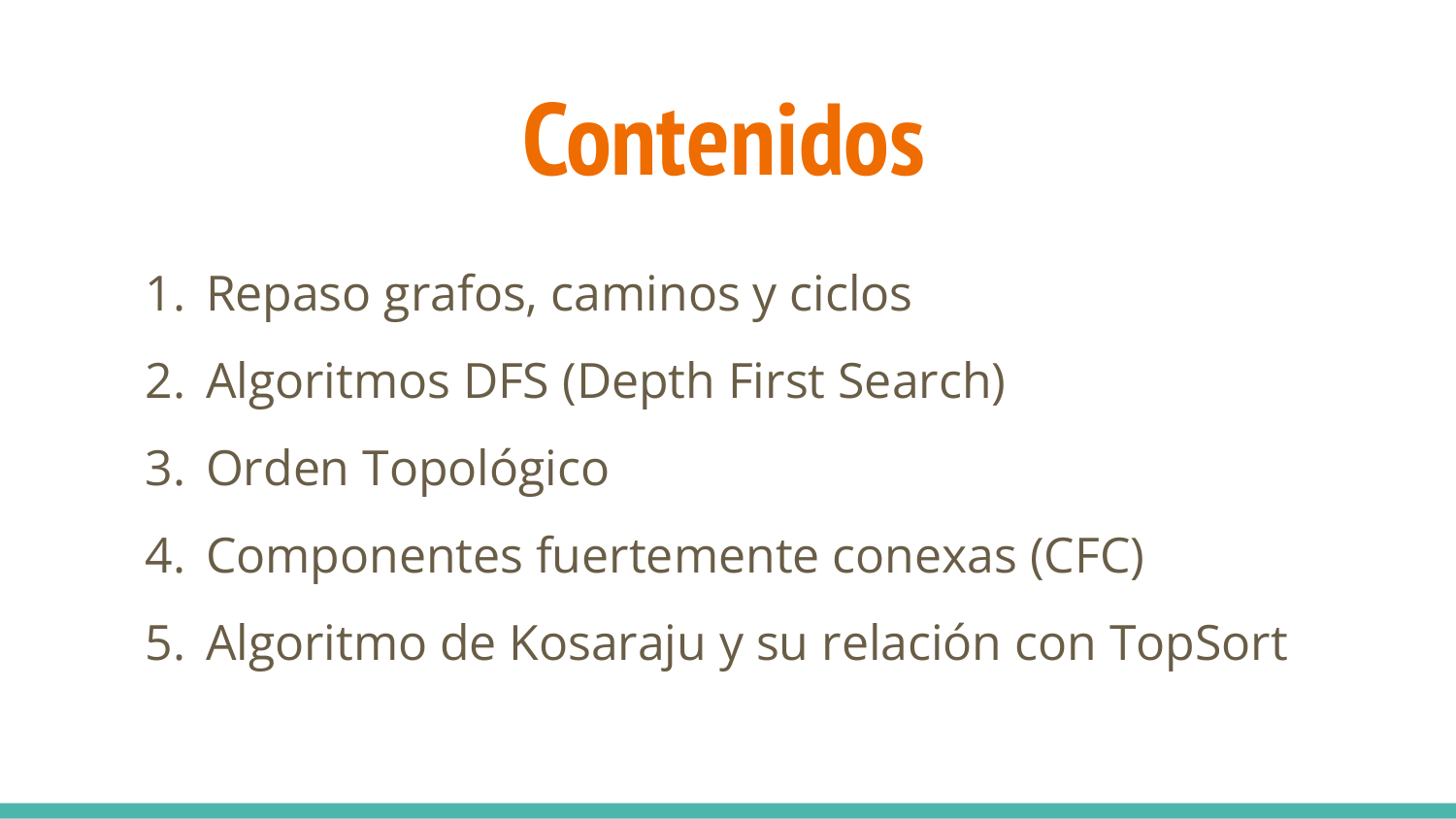

# Contenidos
Repaso grafos, caminos y ciclos
Algoritmos DFS (Depth First Search)
Orden Topológico
Componentes fuertemente conexas (CFC)
Algoritmo de Kosaraju y su relación con TopSort